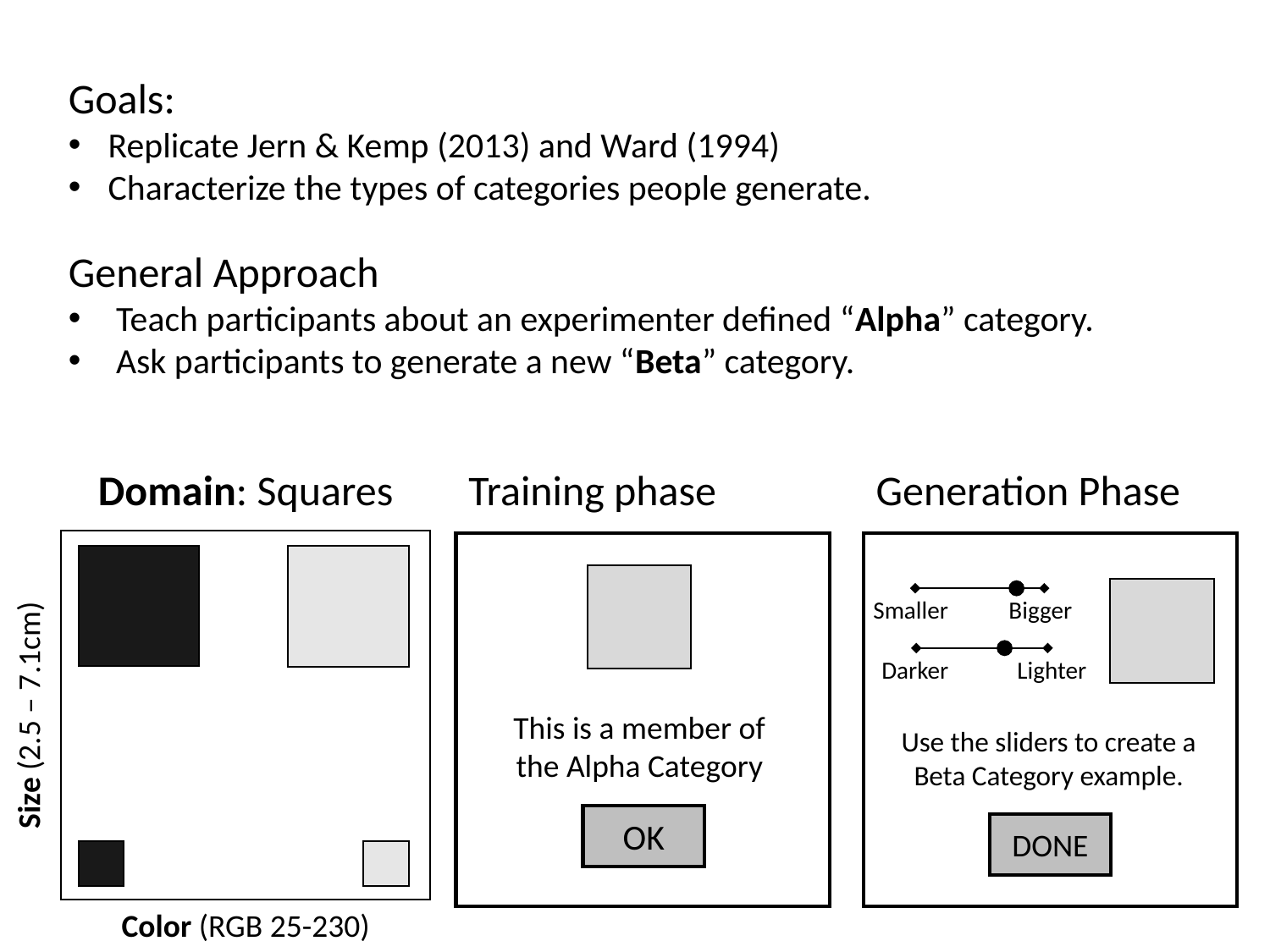

Goals:
Replicate Jern & Kemp (2013) and Ward (1994)
Characterize the types of categories people generate.

General Approach
Teach participants about an experimenter defined “Alpha” category.
Ask participants to generate a new “Beta” category.
Domain: Squares

Size (2.5 – 7.1cm)
Color (RGB 25-230)
Training phase

This is a member of the Alpha Category
OK

Generation Phase

Use the sliders to create a Beta Category example.
DONE

Smaller
Bigger

Darker
Lighter